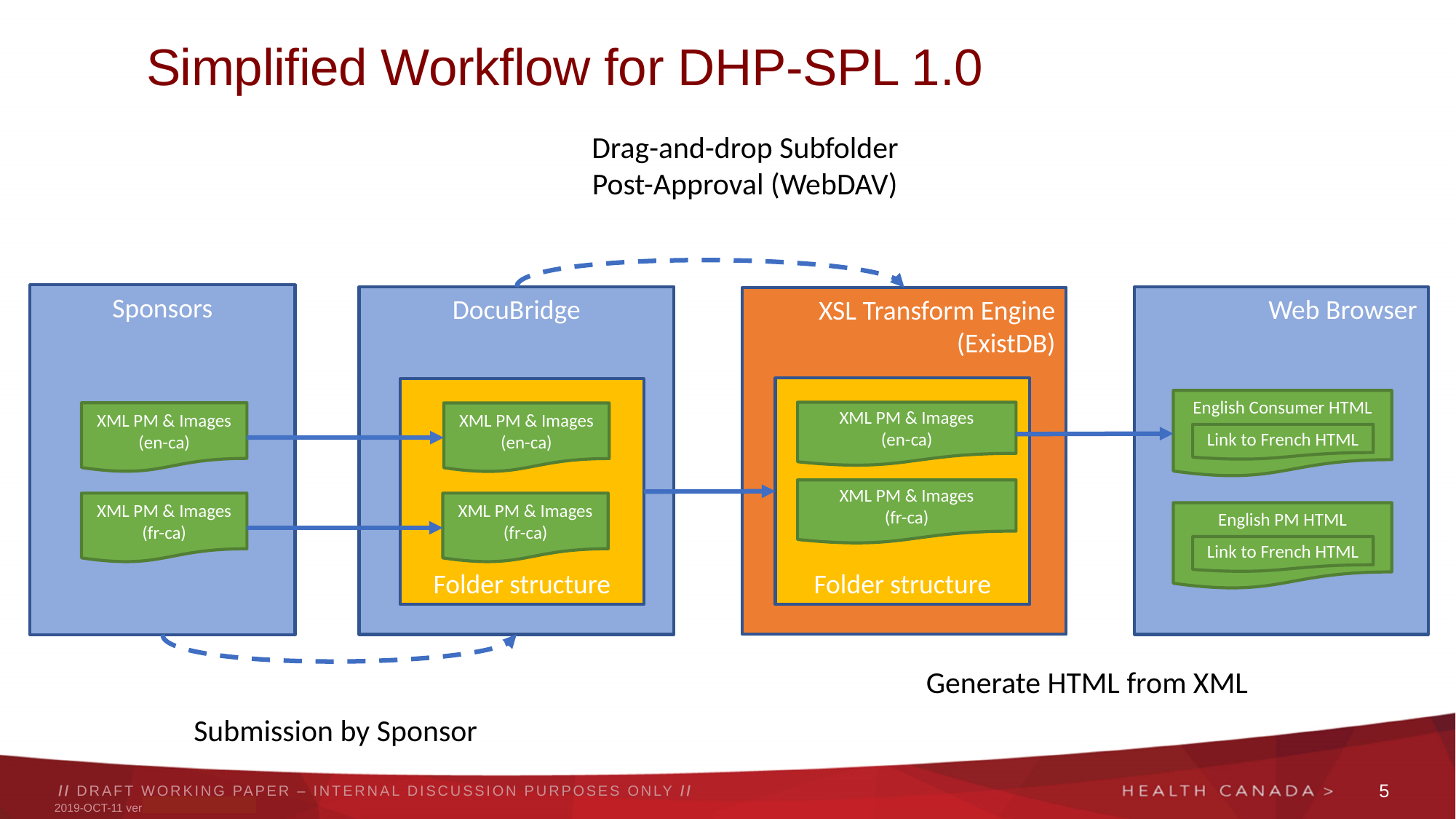

# Simplified Workflow for DHP-SPL 1.0
Drag-and-drop Subfolder Post-Approval (WebDAV)
Sponsors
DocuBridge
Web Browser

XSL Transform Engine (ExistDB)

Folder structure
Folder structure
English Consumer HTML
XML PM & Images
(en-ca)
XML PM & Images
(en-ca)
XML PM & Images
(en-ca)
Link to French HTML
XML PM & Images
(fr-ca)
XML PM & Images
(fr-ca)
XML PM & Images
(fr-ca)
English PM HTML
Link to French HTML
Generate HTML from XML
Submission by Sponsor